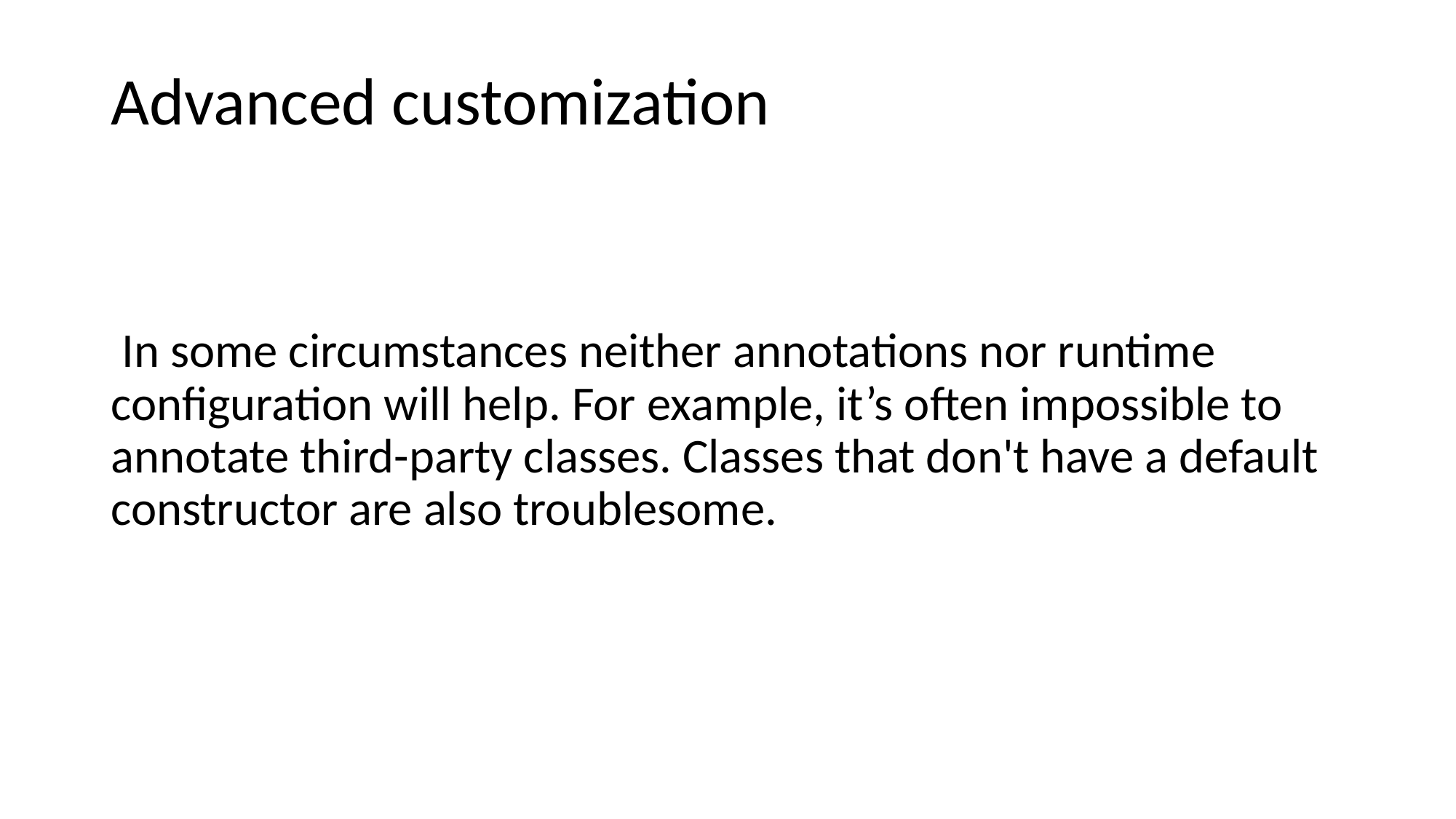

# Advanced customization

 In some circumstances neither annotations nor runtime configuration will help. For example, it’s often impossible to annotate third-party classes. Classes that don't have a default constructor are also troublesome.